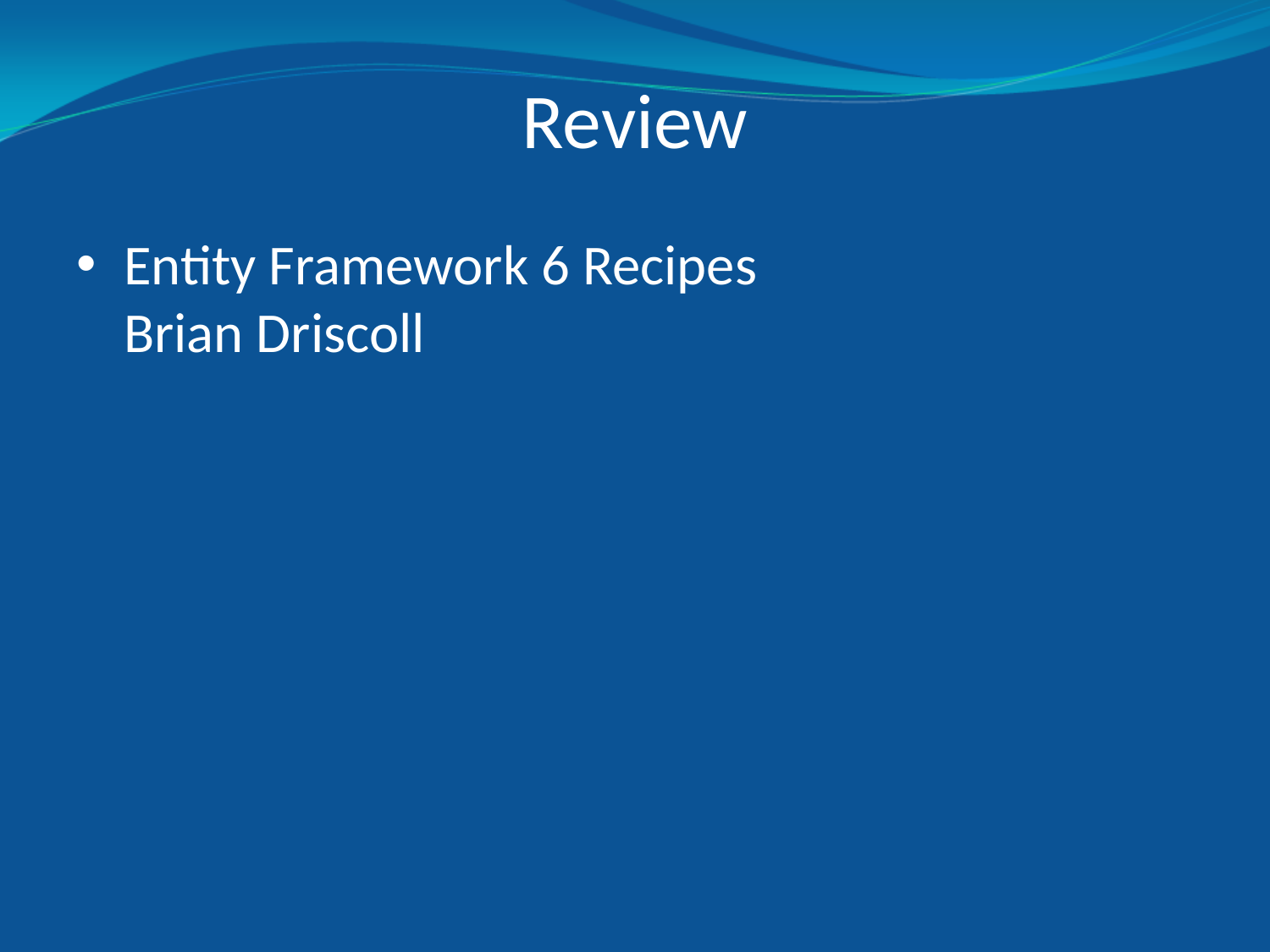

# Review
Entity Framework 6 Recipes
Brian Driscoll